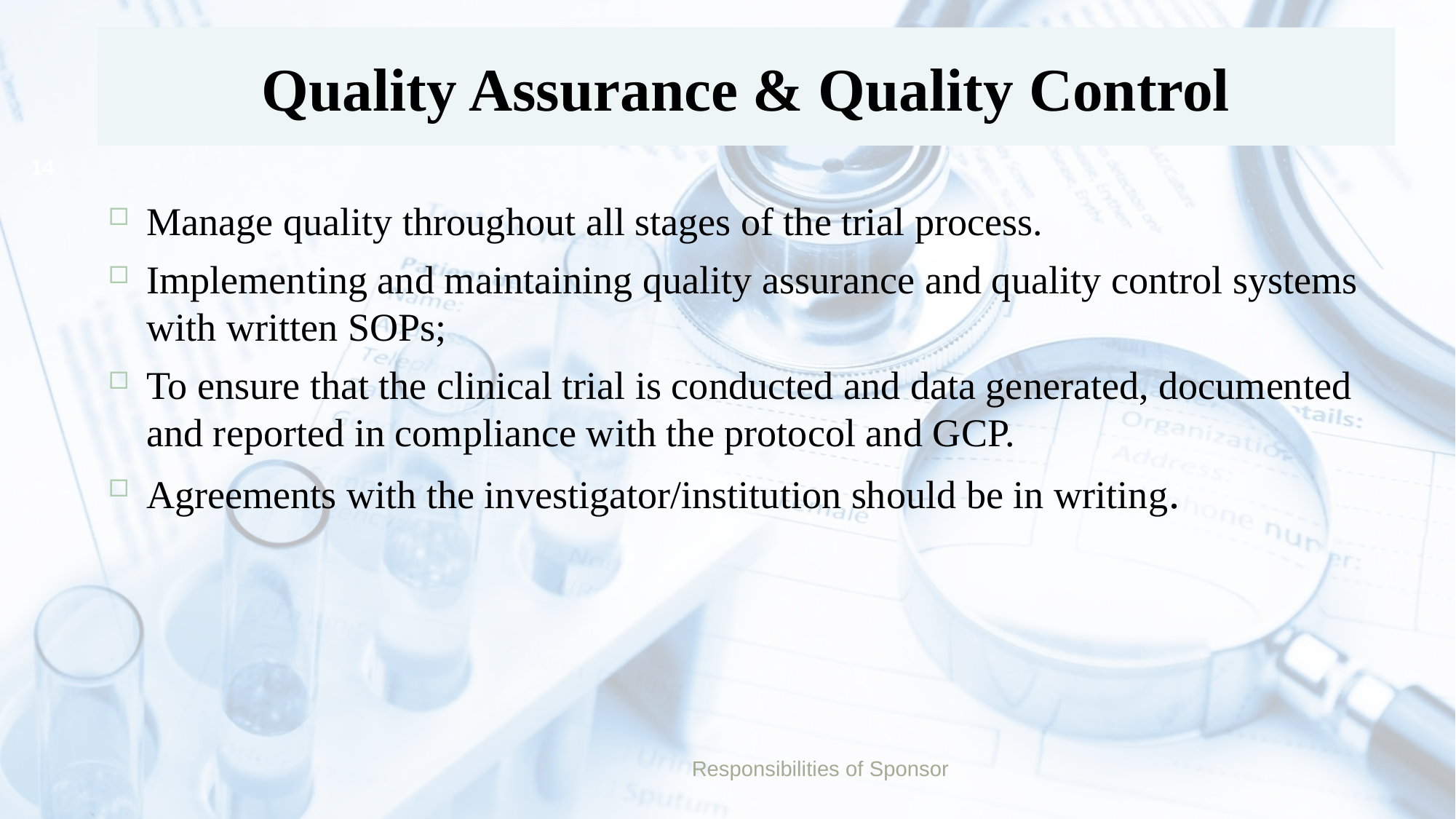

# Quality Assurance & Quality Control
14
Manage quality throughout all stages of the trial process.
Implementing and maintaining quality assurance and quality control systems with written SOPs;
To ensure that the clinical trial is conducted and data generated, documented and reported in compliance with the protocol and GCP.
Agreements with the investigator/institution should be in writing.
Responsibilities of Sponsor